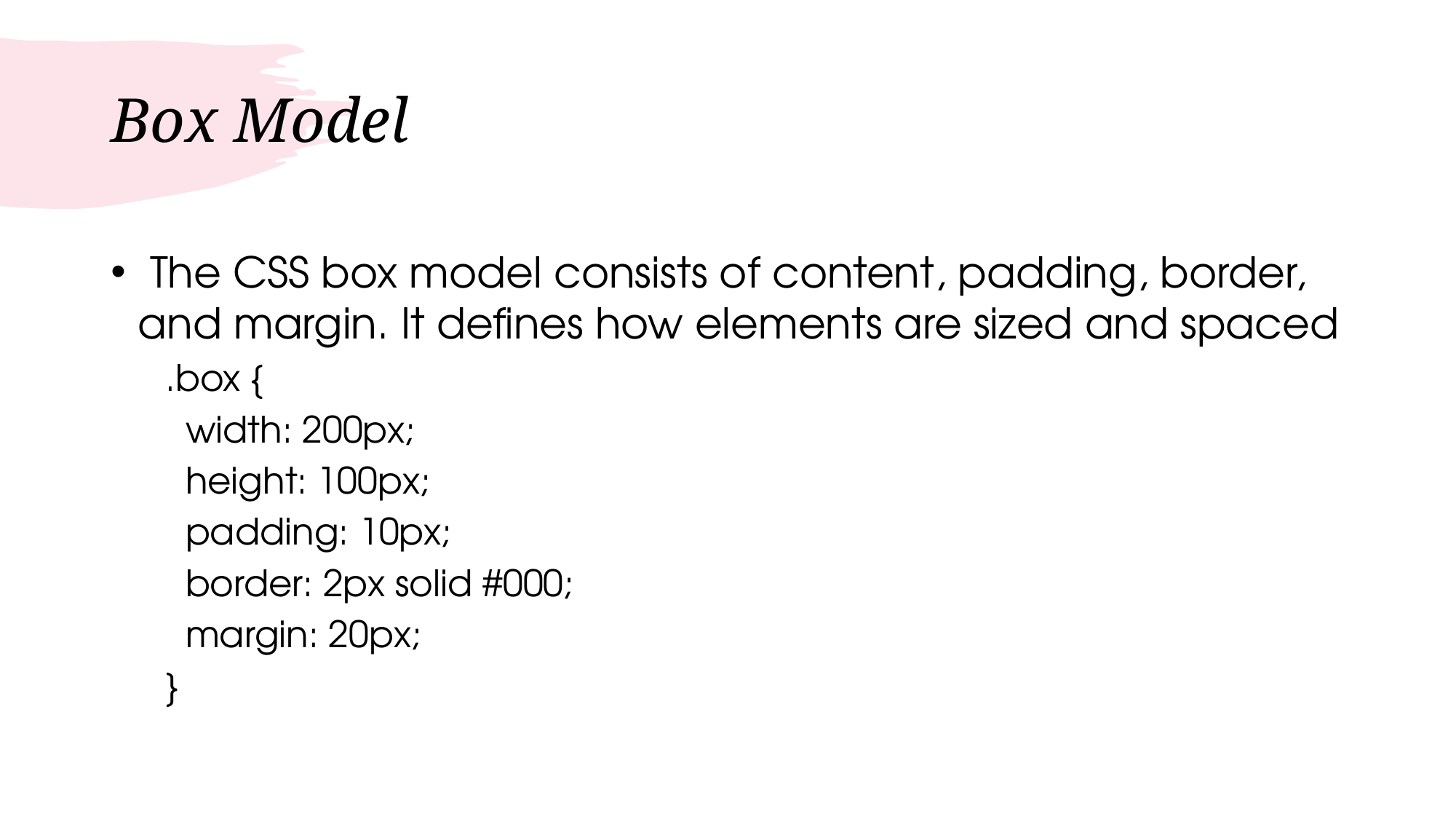

# Box Model
 The CSS box model consists of content, padding, border, and margin. It defines how elements are sized and spaced
.box {
  width: 200px;
  height: 100px;
  padding: 10px;
  border: 2px solid #000;
  margin: 20px;
}